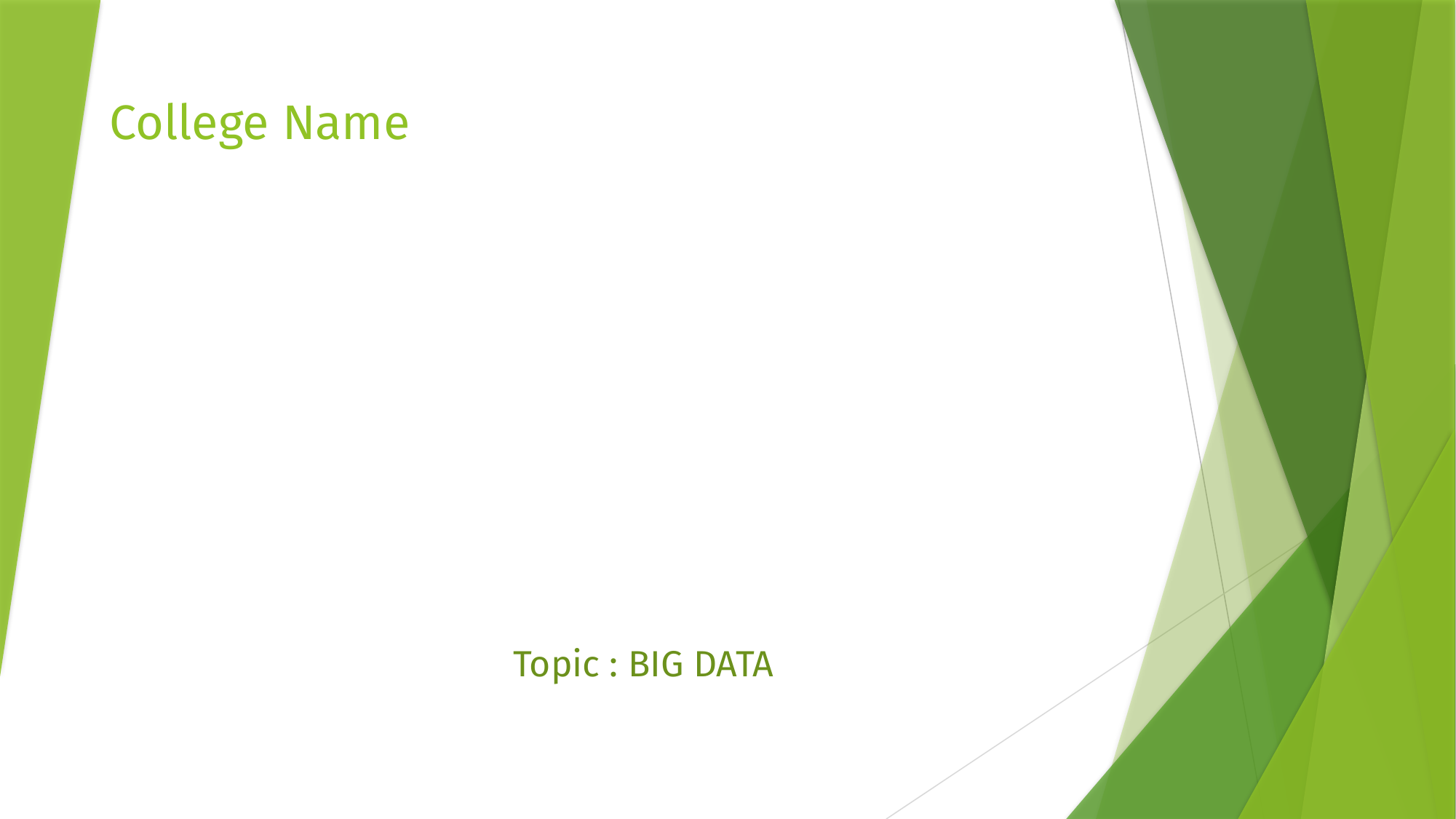

# College Name
Topic : BIG DATA